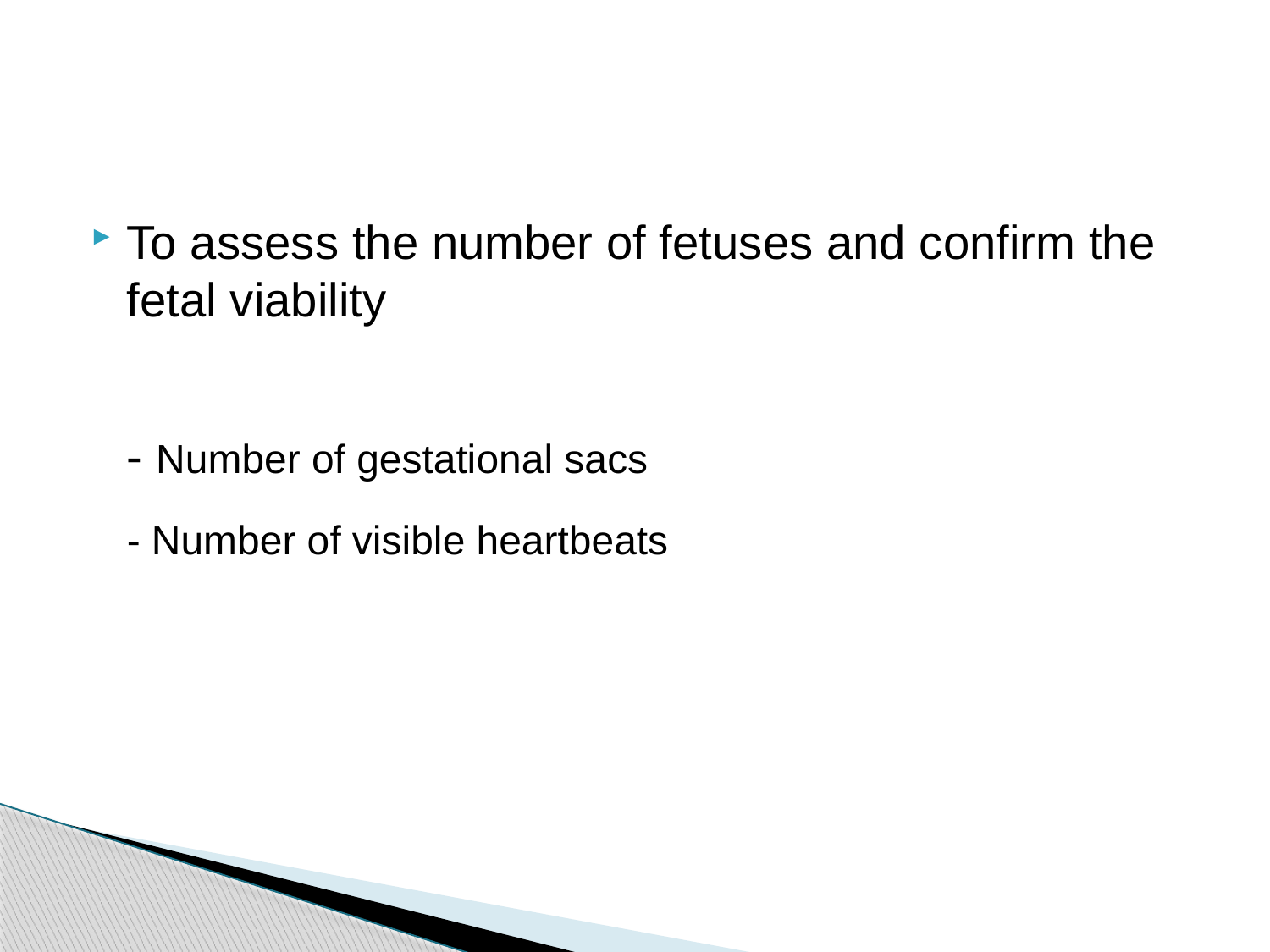

To assess the number of fetuses and confirm the fetal viability

	- Number of gestational sacs
 	- Number of visible heartbeats